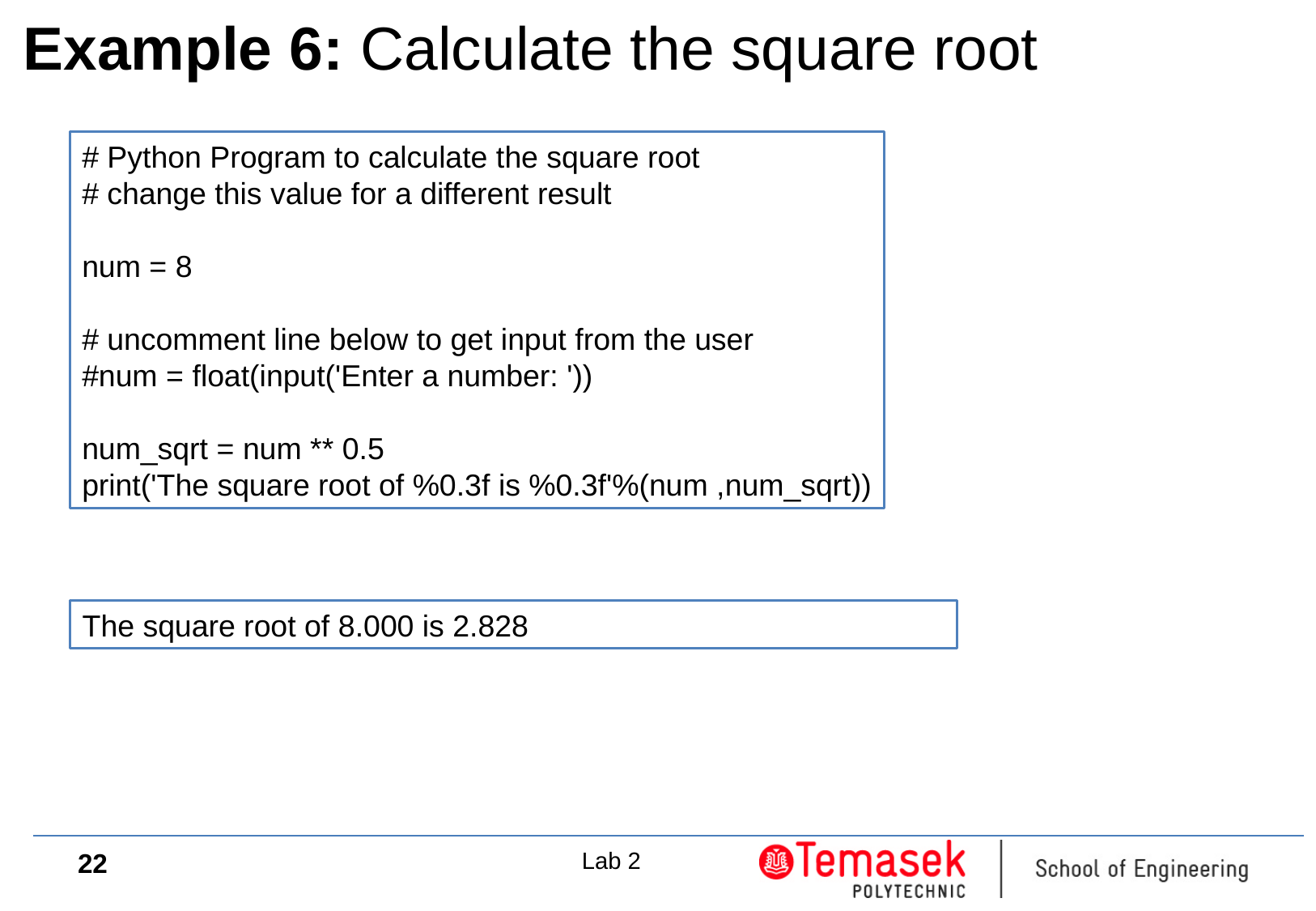

# Example 6: Calculate the square root
# Python Program to calculate the square root
# change this value for a different result

num = 8

# uncomment line below to get input from the user
#num = float(input('Enter a number: '))

num_sqrt = num ** 0.5
print('The square root of %0.3f is %0.3f'%(num ,num_sqrt))
The square root of 8.000 is 2.828